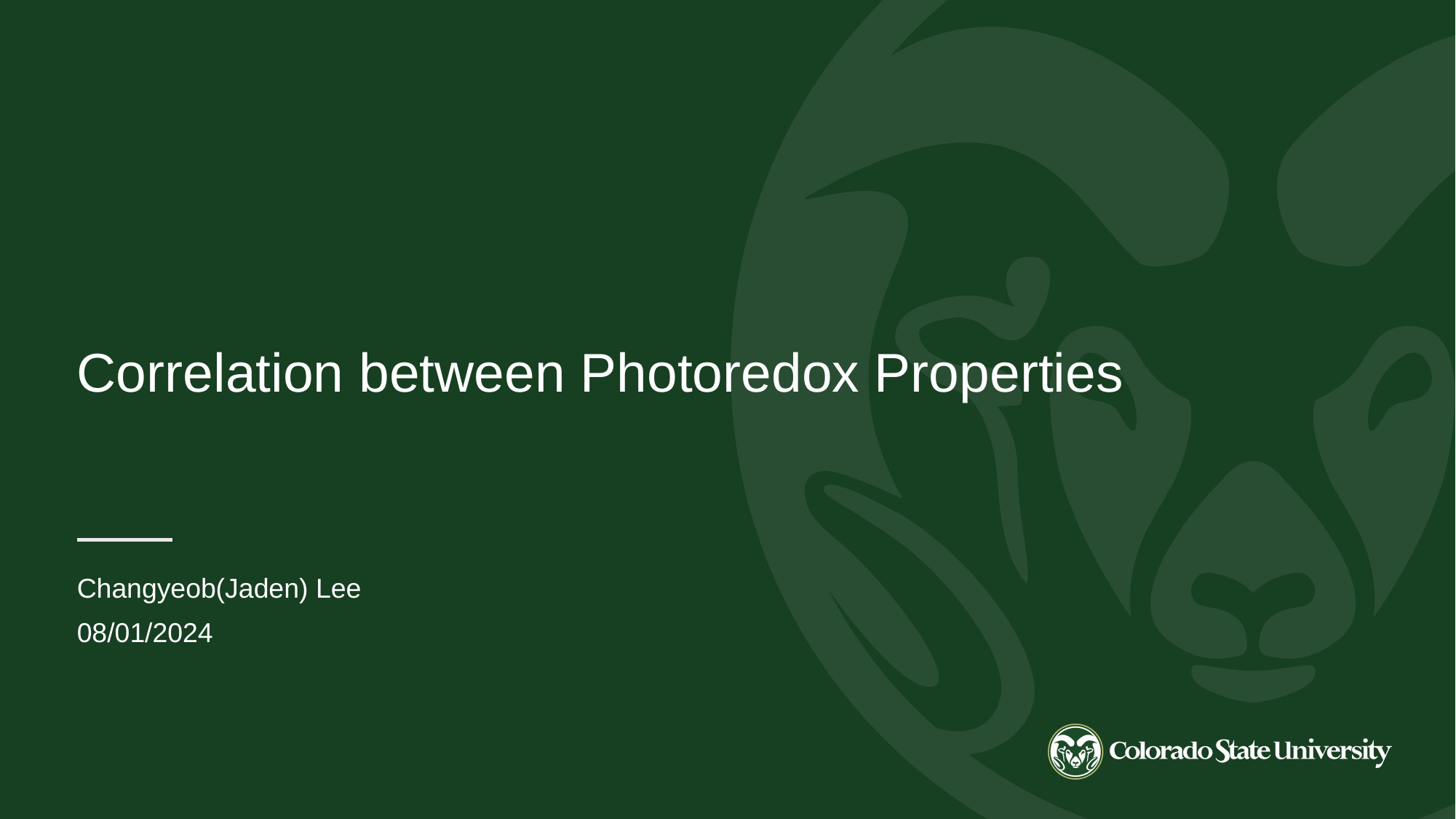

Correlation between Photoredox Properties
Changyeob(Jaden) Lee
08/01/2024